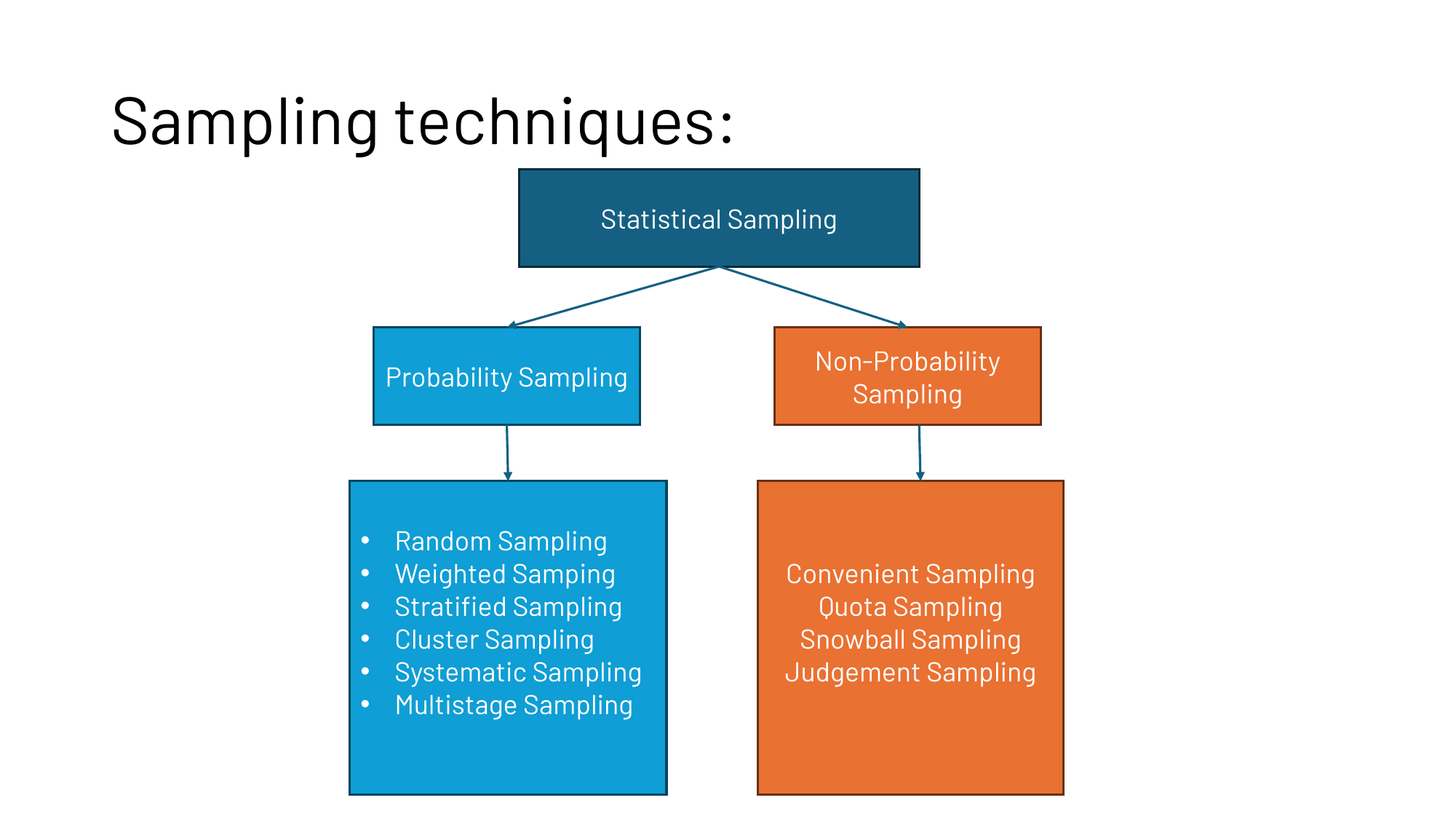

# Sampling techniques:
Statistical Sampling
Non-Probability Sampling
Probability Sampling
Random Sampling
Weighted Samping
Stratified Sampling
Cluster Sampling
Systematic Sampling
Multistage Sampling

Convenient Sampling
Quota Sampling
Snowball Sampling
Judgement Sampling